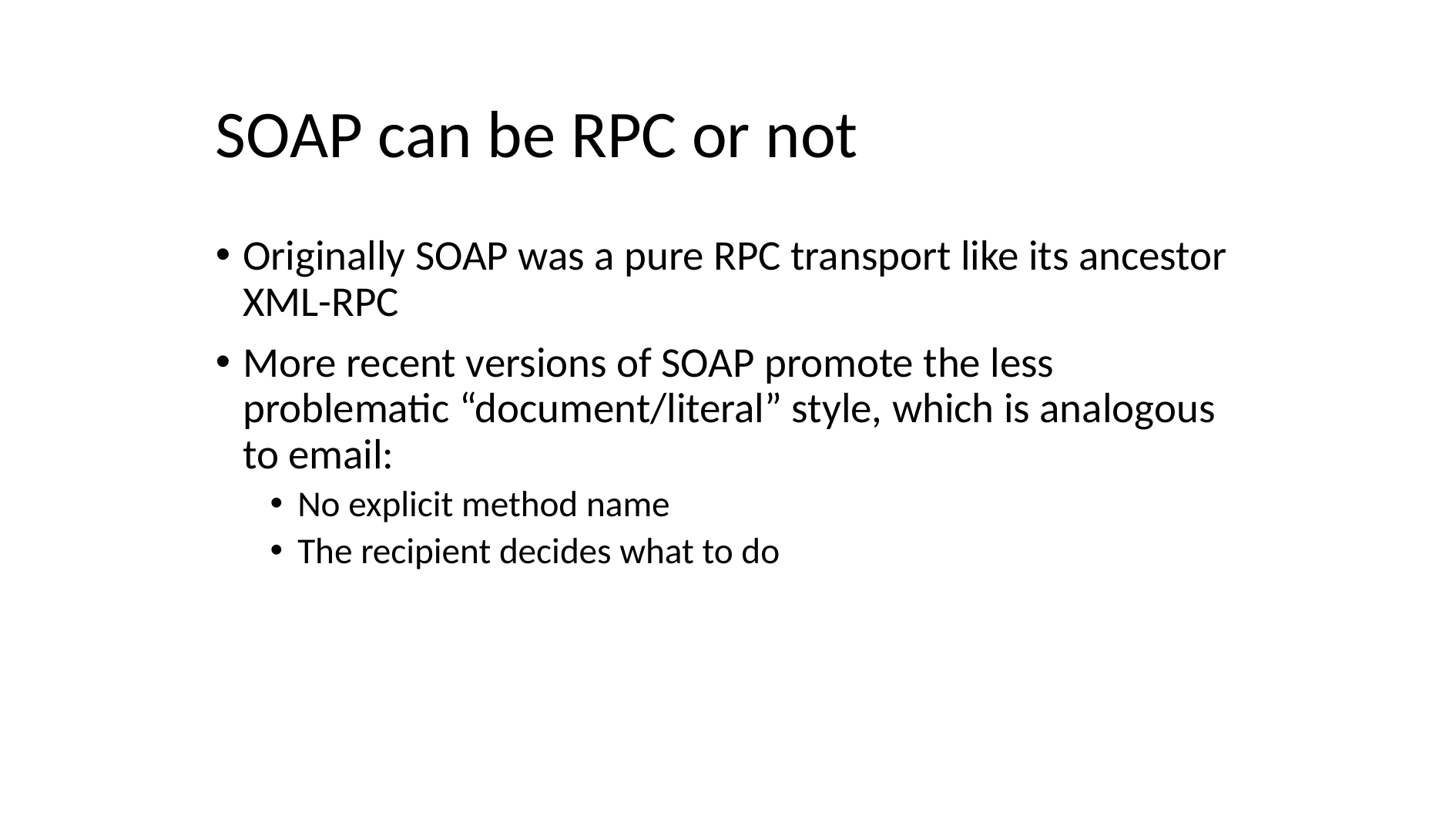

# SOAP can be RPC or not
Originally SOAP was a pure RPC transport like its ancestor XML-RPC
More recent versions of SOAP promote the less problematic “document/literal” style, which is analogous to email:
No explicit method name
The recipient decides what to do